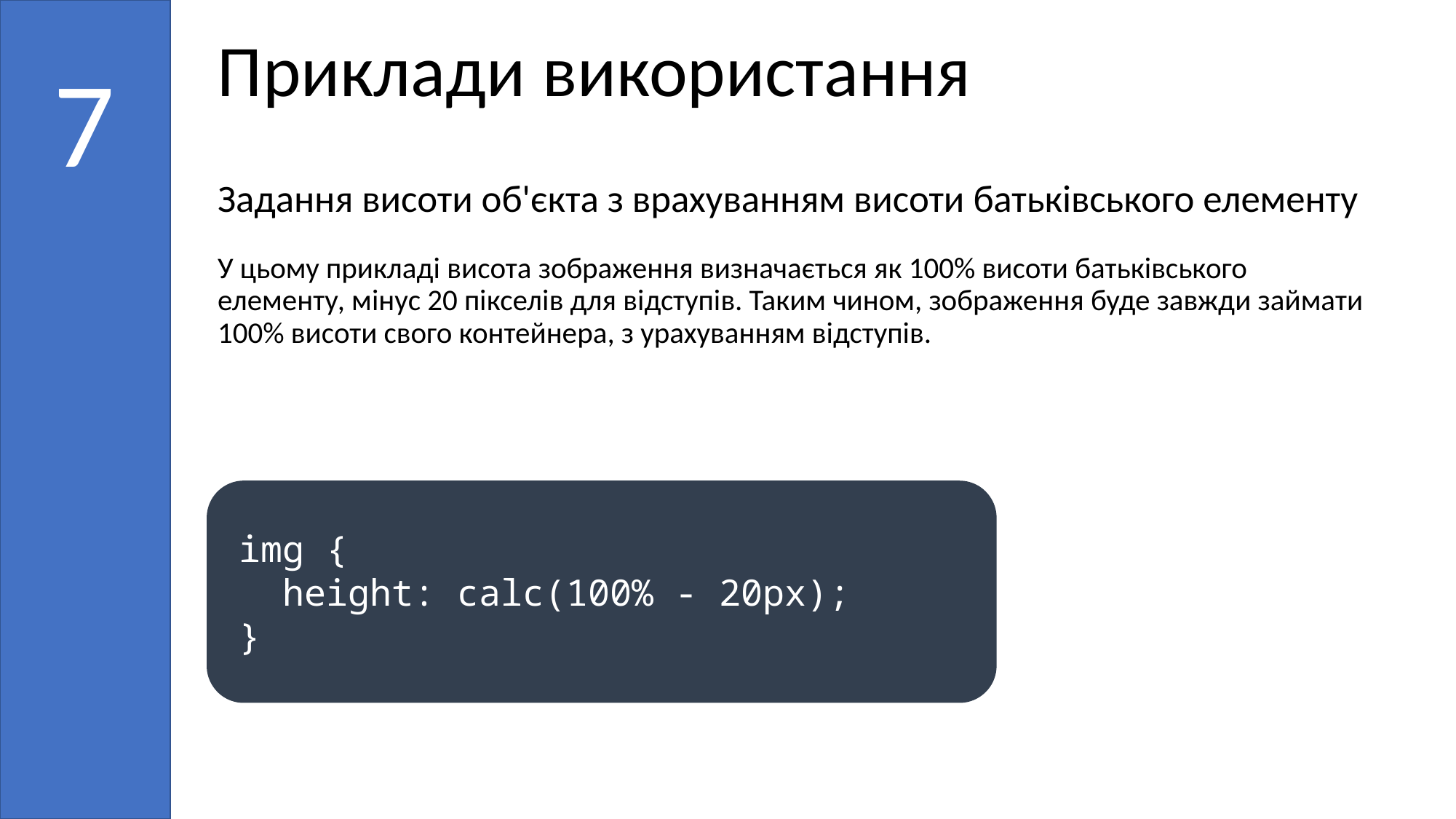

Приклади використання
7
# Задання висоти об'єкта з врахуванням висоти батьківського елементу У цьому прикладі висота зображення визначається як 100% висоти батьківського елементу, мінус 20 пікселів для відступів. Таким чином, зображення буде завжди займати 100% висоти свого контейнера, з урахуванням відступів.
img {
  height: calc(100% - 20px);
}